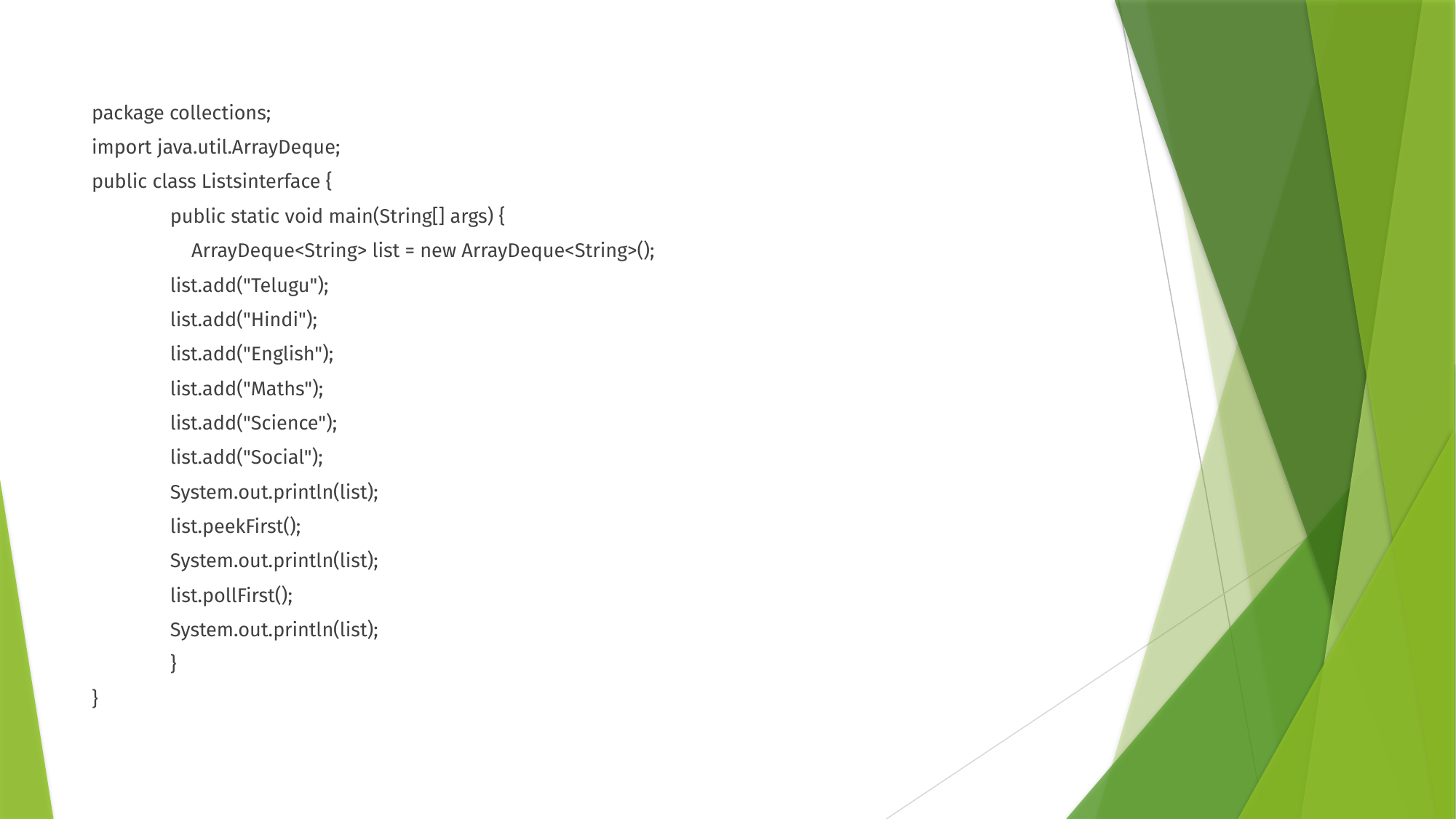

package collections;
import java.util.ArrayDeque;
public class Listsinterface {
	public static void main(String[] args) {
	    ArrayDeque<String> list = new ArrayDeque<String>();
		list.add("Telugu");
		list.add("Hindi");
		list.add("English");
		list.add("Maths");
		list.add("Science");
		list.add("Social");
		System.out.println(list);
		list.peekFirst();
		System.out.println(list);
		list.pollFirst();
		System.out.println(list);
	}
}